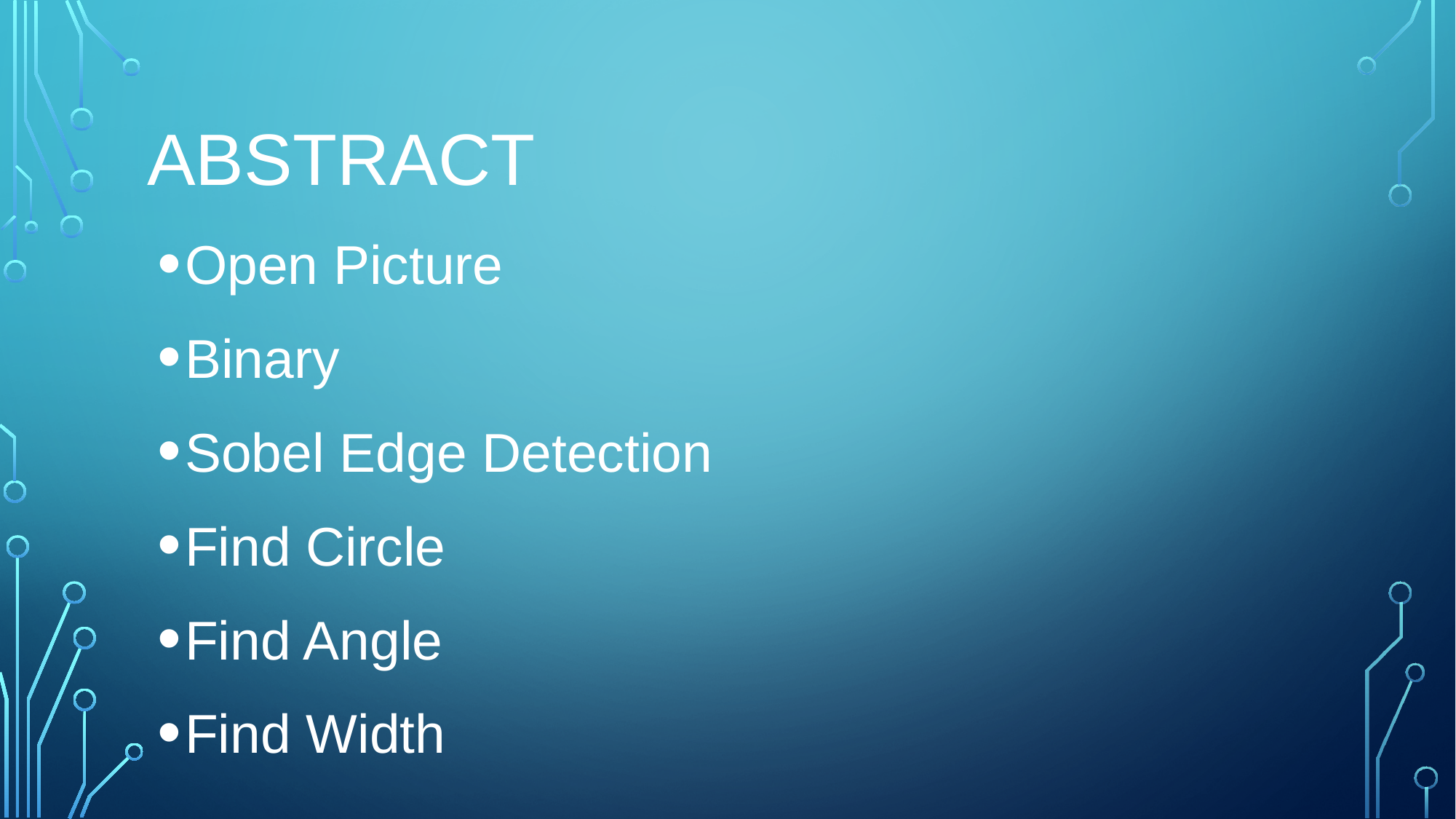

# Abstract
Open Picture
Binary
Sobel Edge Detection
Find Circle
Find Angle
Find Width